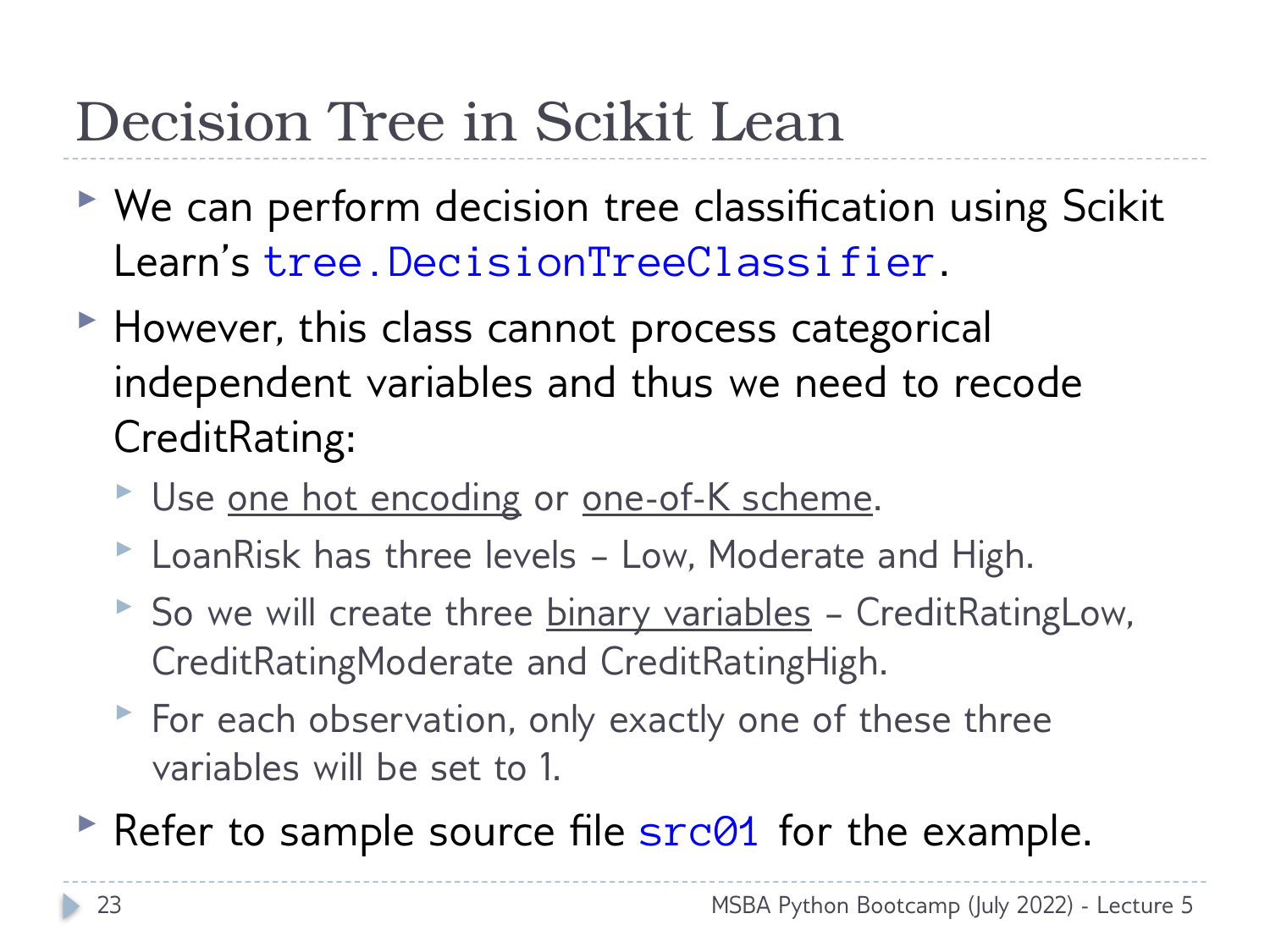

# Decision Tree in Scikit Lean
We can perform decision tree classification using Scikit Learn’s tree.DecisionTreeClassifier.
However, this class cannot process categorical independent variables and thus we need to recode CreditRating:
Use one hot encoding or one-of-K scheme.
LoanRisk has three levels – Low, Moderate and High.
So we will create three binary variables – CreditRatingLow, CreditRatingModerate and CreditRatingHigh.
For each observation, only exactly one of these three variables will be set to 1.
Refer to sample source file src01 for the example.
23
MSBA Python Bootcamp (July 2022) - Lecture 5